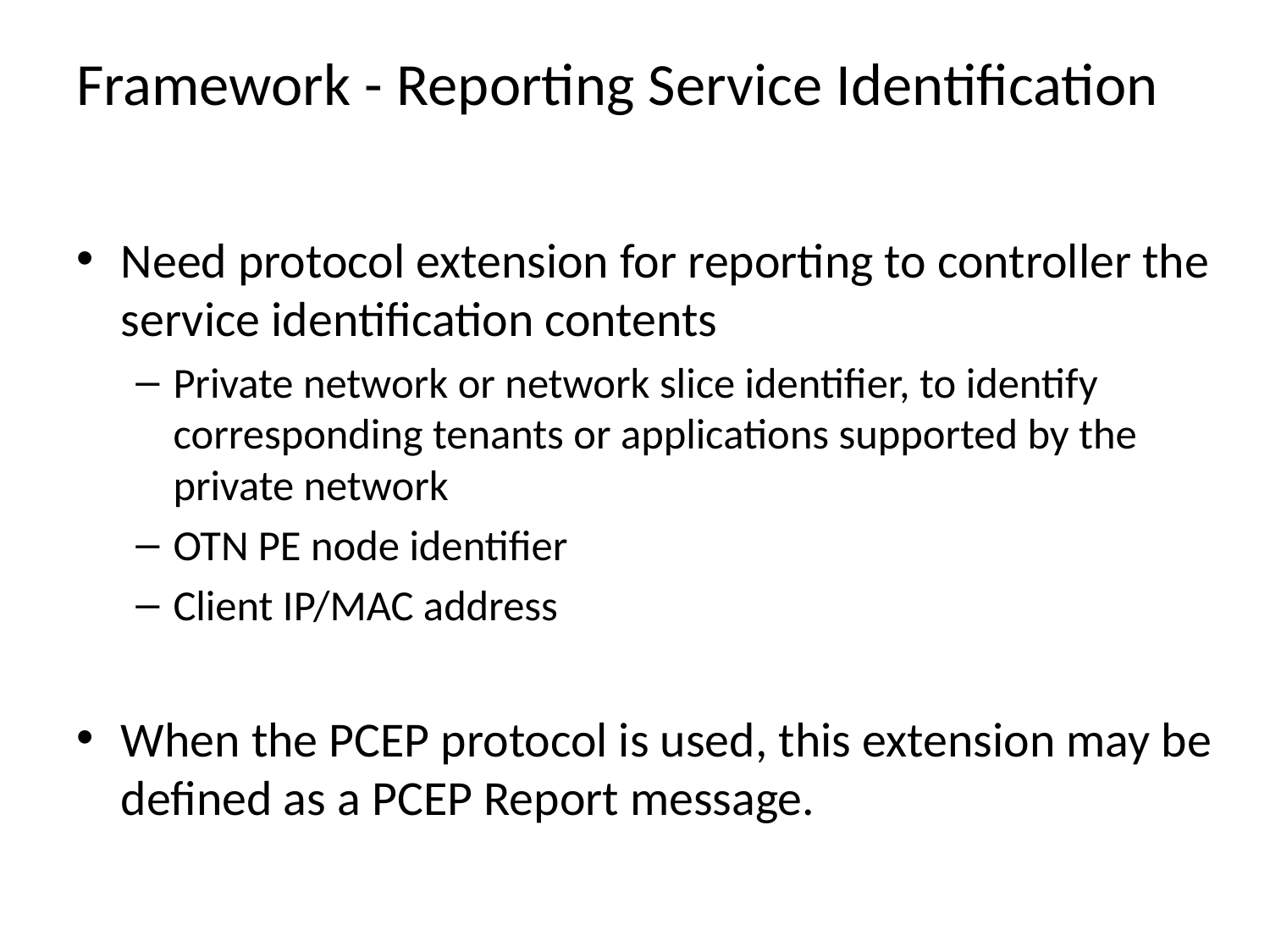

# Framework - Reporting Service Identification
Need protocol extension for reporting to controller the service identification contents
Private network or network slice identifier, to identify corresponding tenants or applications supported by the private network
OTN PE node identifier
Client IP/MAC address

When the PCEP protocol is used, this extension may be defined as a PCEP Report message.